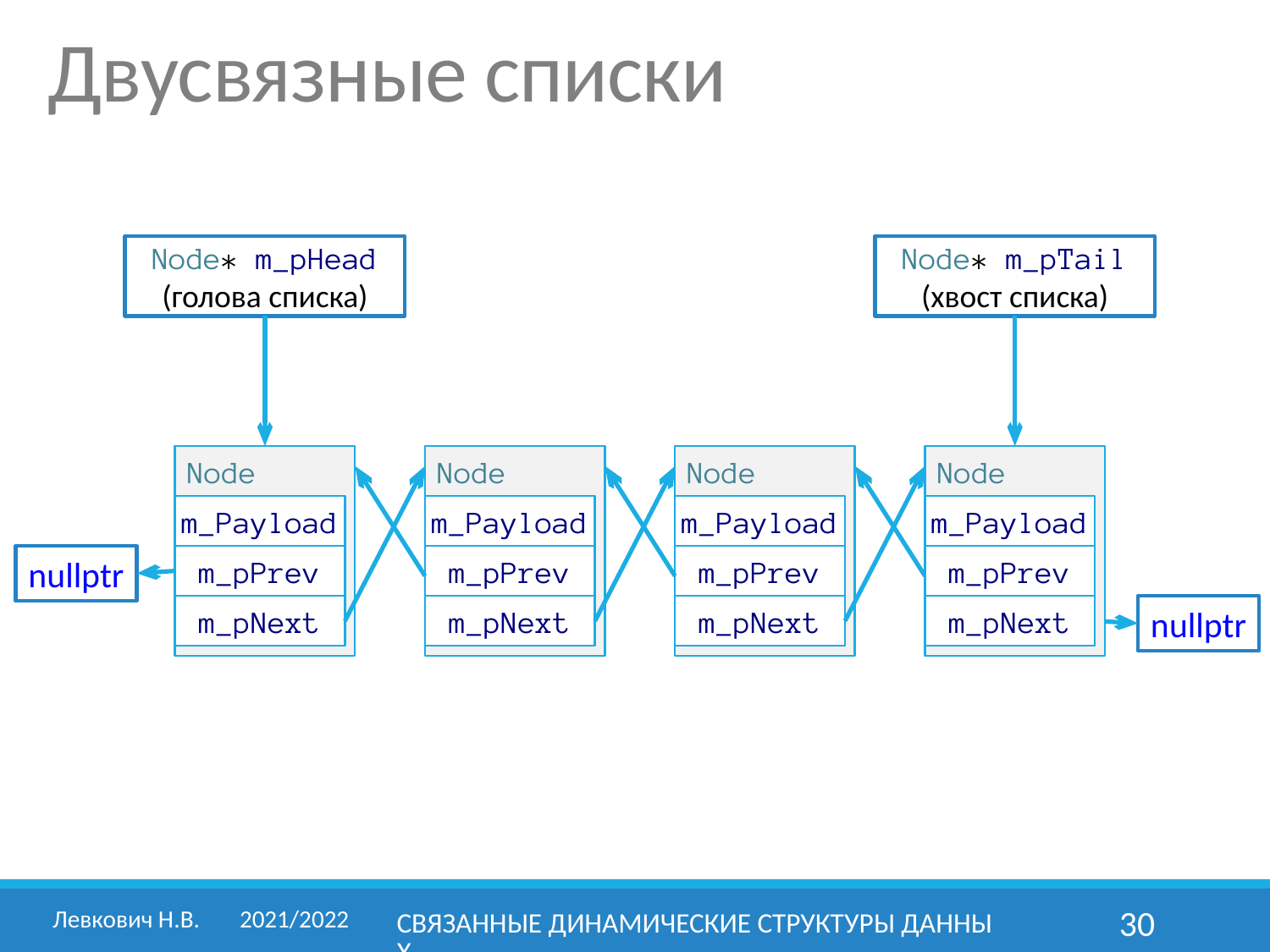

Двусвязные списки
Node* m_pHead
(голова списка)
Node* m_pTail
(хвост списка)
Node
m_Payload
m_pPrev
m_pNext
Node
m_Payload
m_pPrev
m_pNext
Node
m_Payload
m_pPrev
m_pNext
Node
m_Payload
m_pPrev
m_pNext
nullptr
nullptr
Левкович Н.В. 	2021/2022
Связанные динамические структуры данных
30